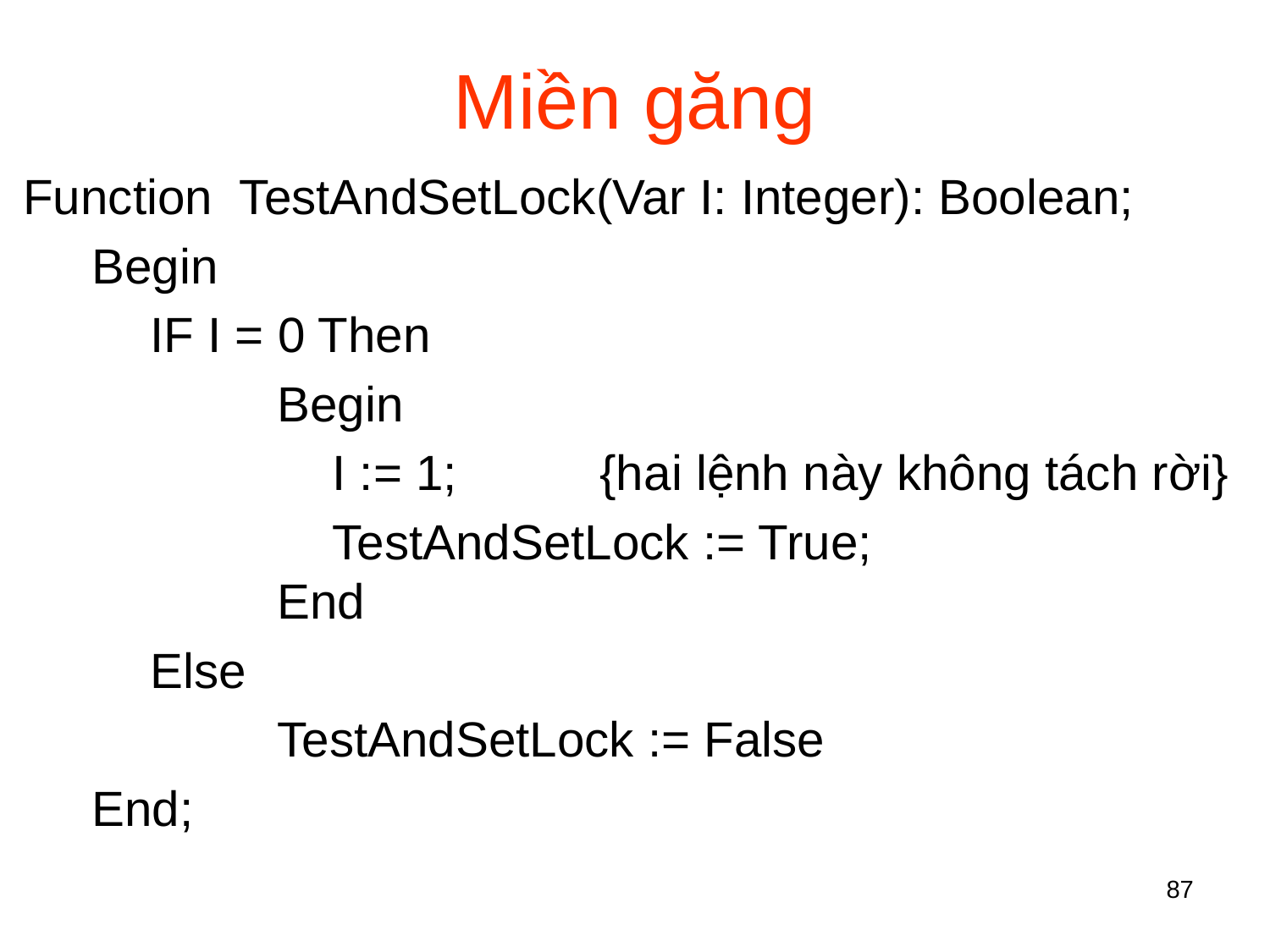

# Miền găng
Function  TestAndSetLock(Var I: Integer): Boolean;
     Begin
	IF I = 0 Then
		Begin
		    I := 1;	     {hai lệnh này không tách rời}
		    TestAndSetLock := True;					End
	Else
		TestAndSetLock := False
     End;
87